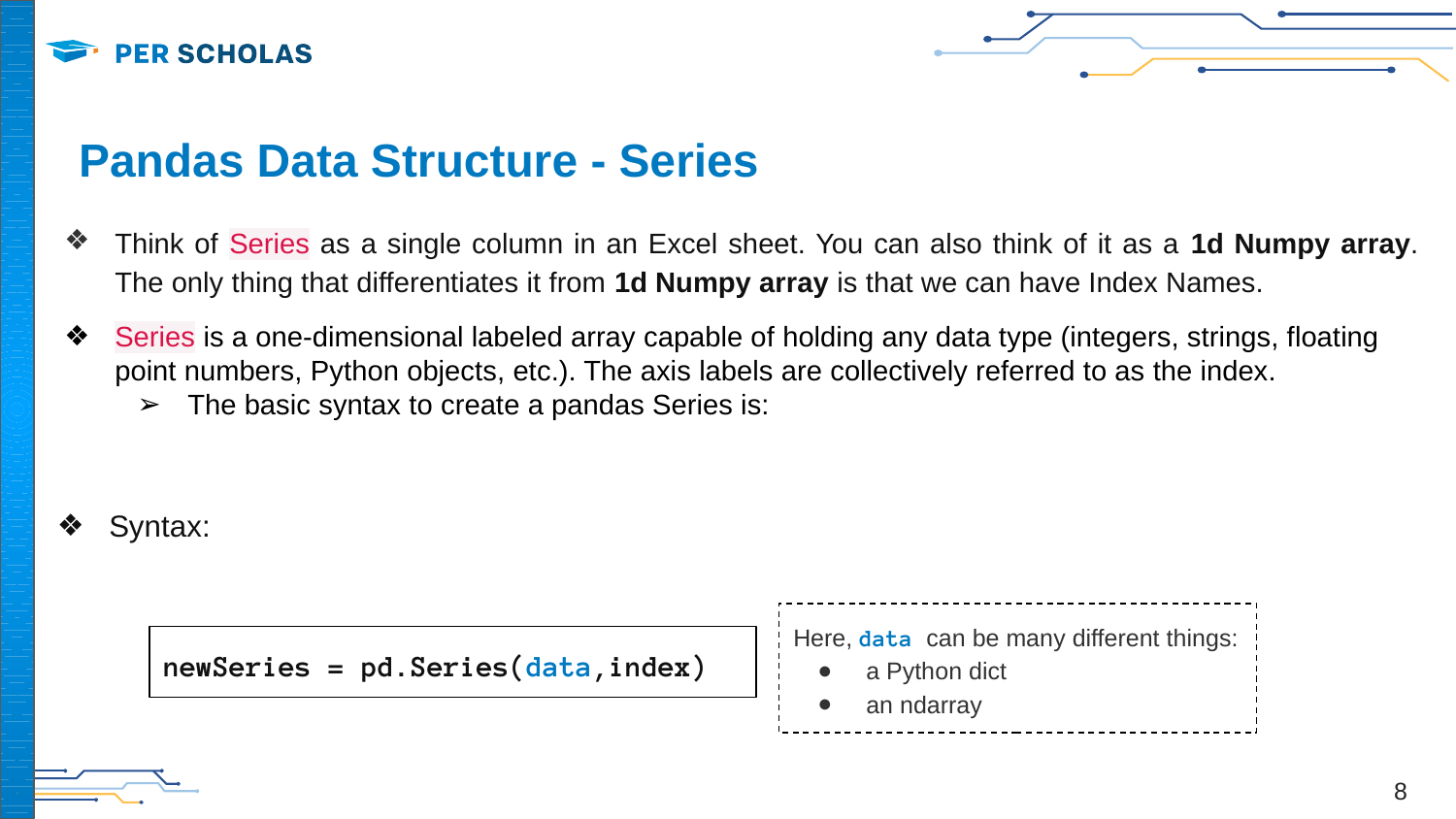

# Pandas Data Structure - Series
Think of Series as a single column in an Excel sheet. You can also think of it as a 1d Numpy array. The only thing that differentiates it from 1d Numpy array is that we can have Index Names.
Series is a one-dimensional labeled array capable of holding any data type (integers, strings, floating point numbers, Python objects, etc.). The axis labels are collectively referred to as the index.
The basic syntax to create a pandas Series is:
Syntax:
Here, data can be many different things:
a Python dict
an ndarray
newSeries = pd.Series(data,index)
8